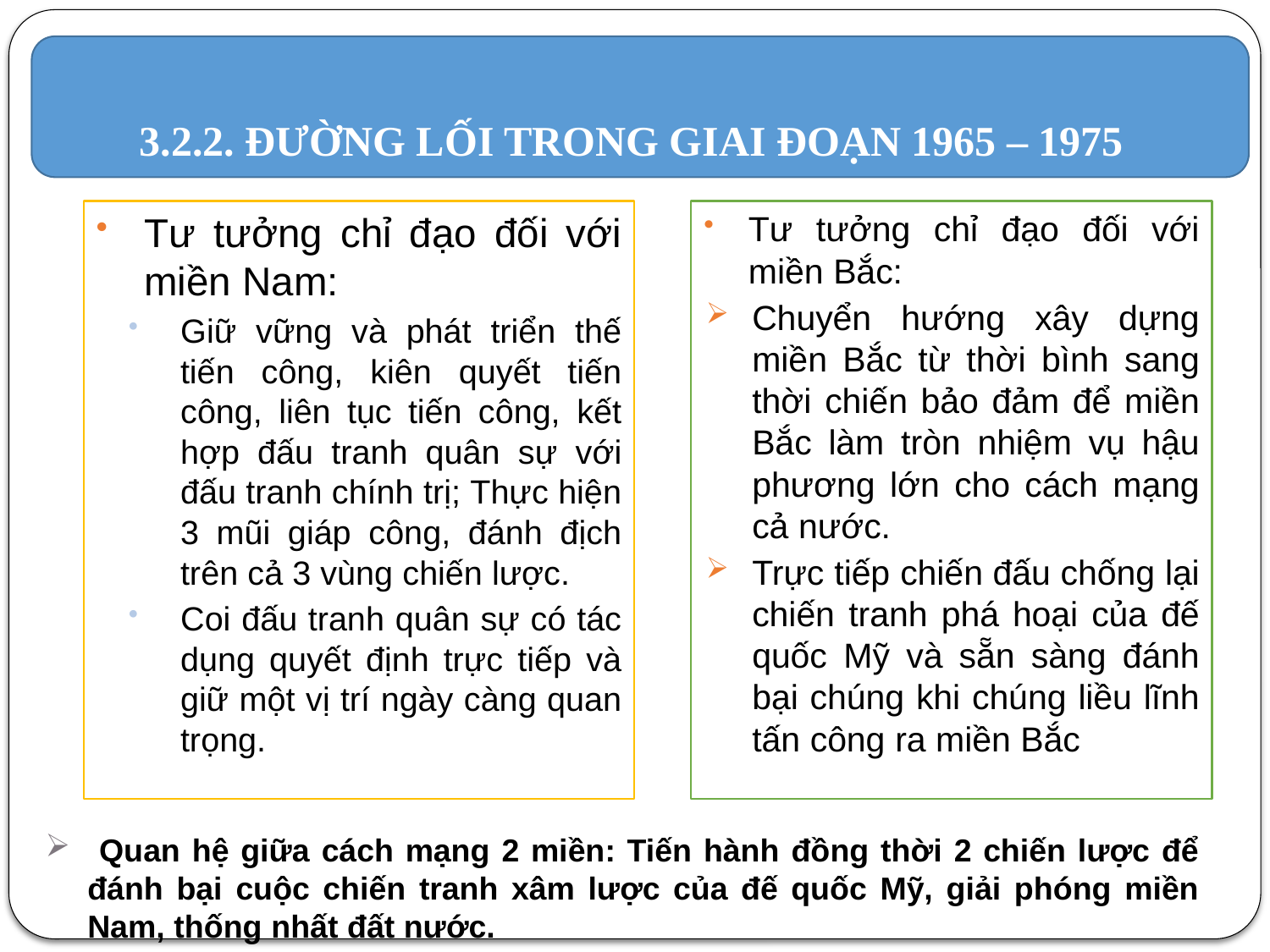

# 3.2.2. ĐƯỜNG LỐI TRONG GIAI ĐOẠN 1965 – 1975
Tư tưởng chỉ đạo đối với miền Nam:
Giữ vững và phát triển thế tiến công, kiên quyết tiến công, liên tục tiến công, kết hợp đấu tranh quân sự với đấu tranh chính trị; Thực hiện 3 mũi giáp công, đánh địch trên cả 3 vùng chiến lược.
Coi đấu tranh quân sự có tác dụng quyết định trực tiếp và giữ một vị trí ngày càng quan trọng.
Tư tưởng chỉ đạo đối với miền Bắc:
Chuyển hướng xây dựng miền Bắc từ thời bình sang thời chiến bảo đảm để miền Bắc làm tròn nhiệm vụ hậu phương lớn cho cách mạng cả nước.
Trực tiếp chiến đấu chống lại chiến tranh phá hoại của đế quốc Mỹ và sẵn sàng đánh bại chúng khi chúng liều lĩnh tấn công ra miền Bắc
 Quan hệ giữa cách mạng 2 miền: Tiến hành đồng thời 2 chiến lược để đánh bại cuộc chiến tranh xâm lược của đế quốc Mỹ, giải phóng miền Nam, thống nhất đất nước.
26